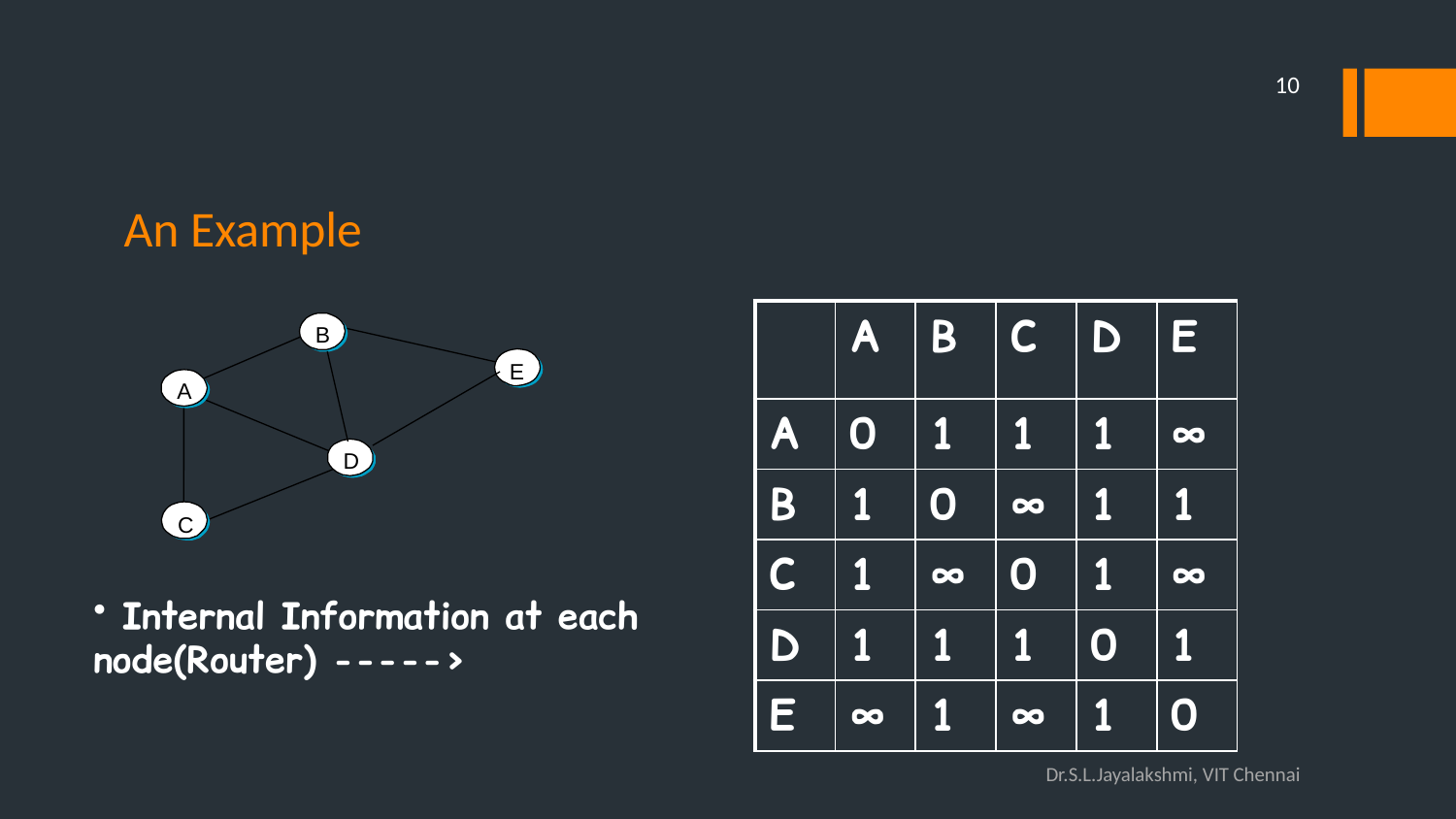

10
# An Example

|  | A | B | C | D | E |
| --- | --- | --- | --- | --- | --- |
| A | 0 | 1 | 1 | 1 | ∞ |
| B | 1 | 0 | ∞ | 1 | 1 |
| C | 1 | ∞ | 0 | 1 | ∞ |
| D | 1 | 1 | 1 | 0 | 1 |
| E | ∞ | 1 | ∞ | 1 | 0 |

B

E

A

D

C

 Internal Information at each node(Router) ----->
Dr.S.L.Jayalakshmi, VIT Chennai